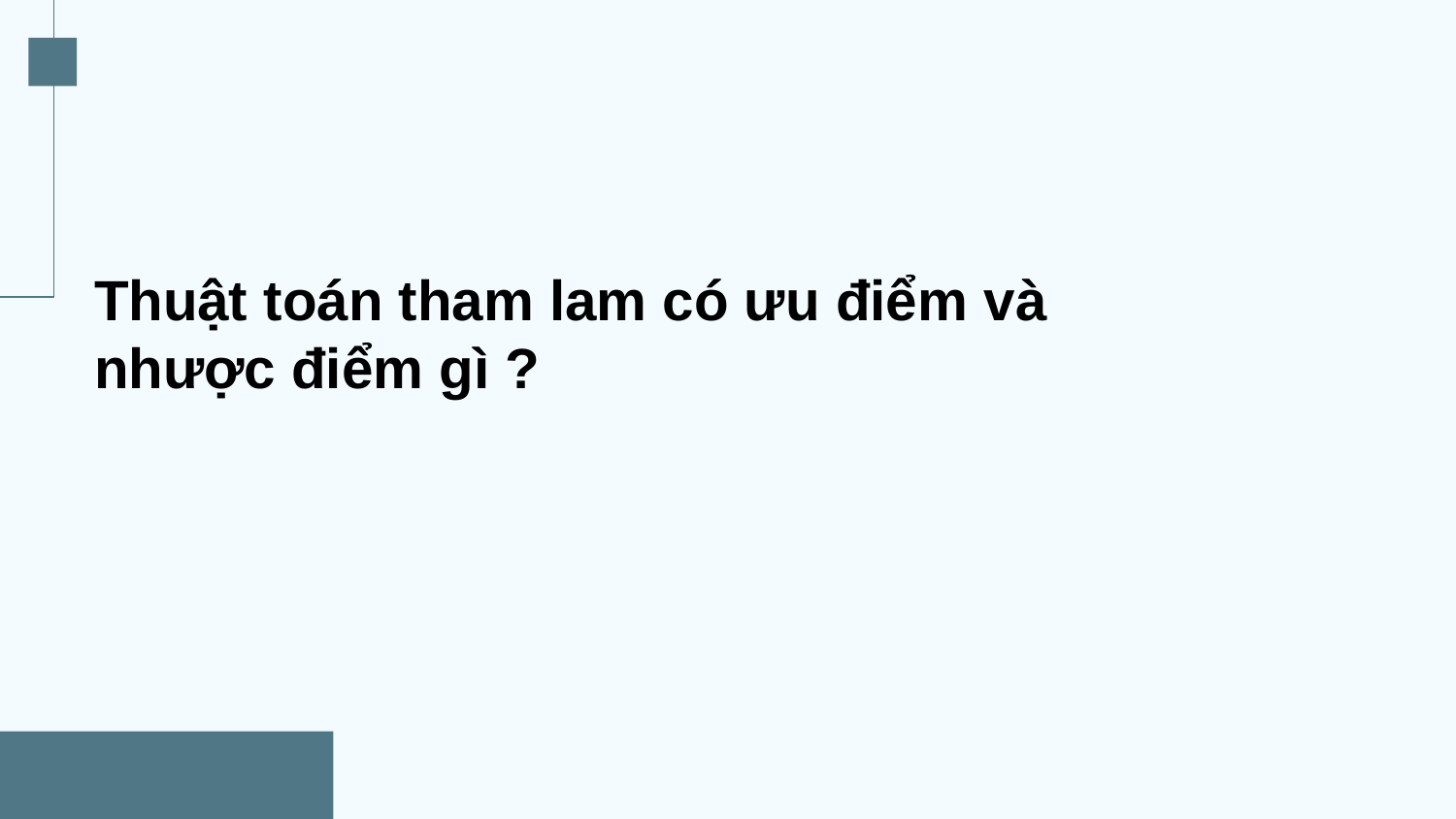

Thuật toán tham lam có ưu điểm và nhược điểm gì ?